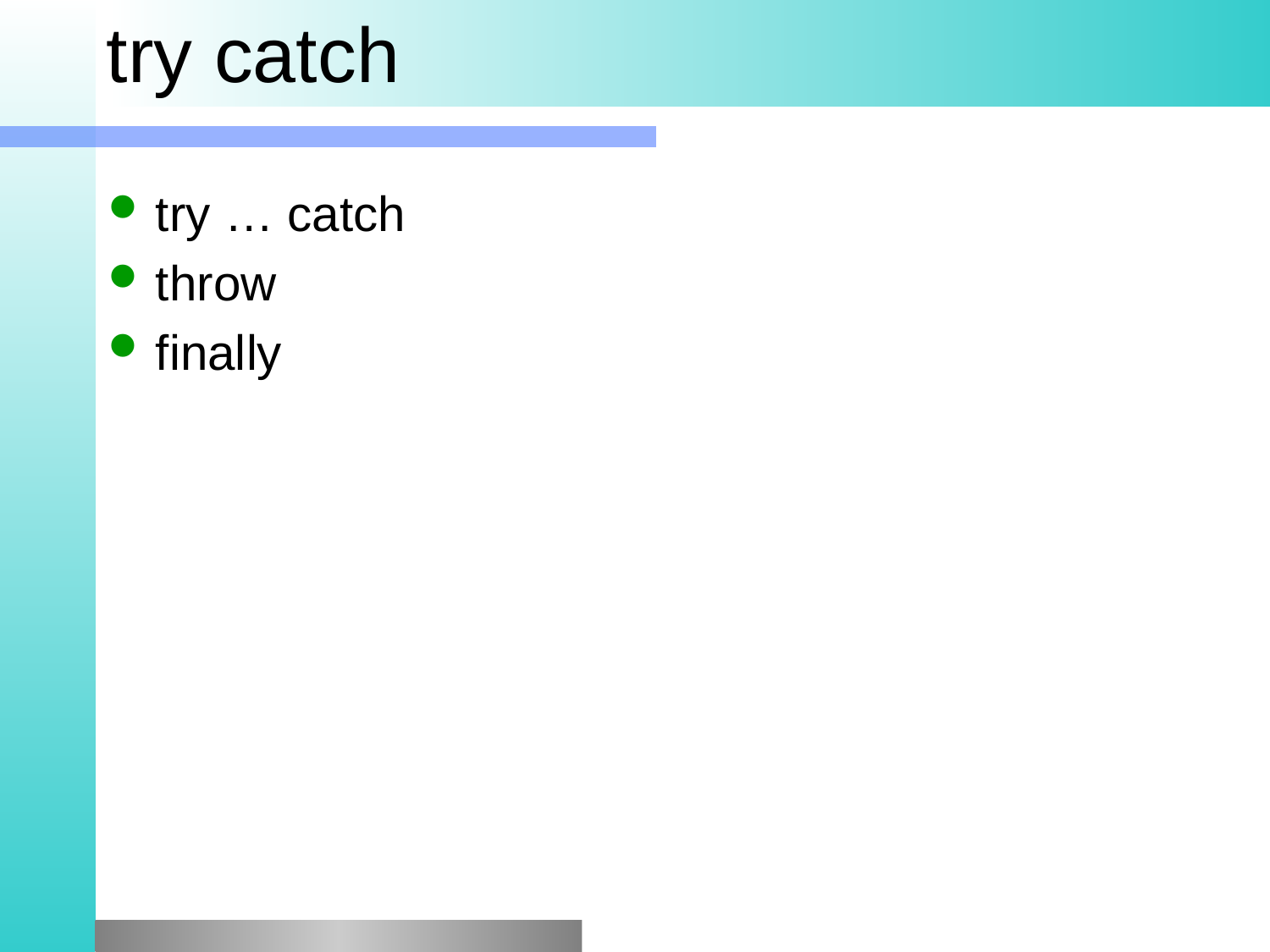

# try catch
try … catch
throw
finally